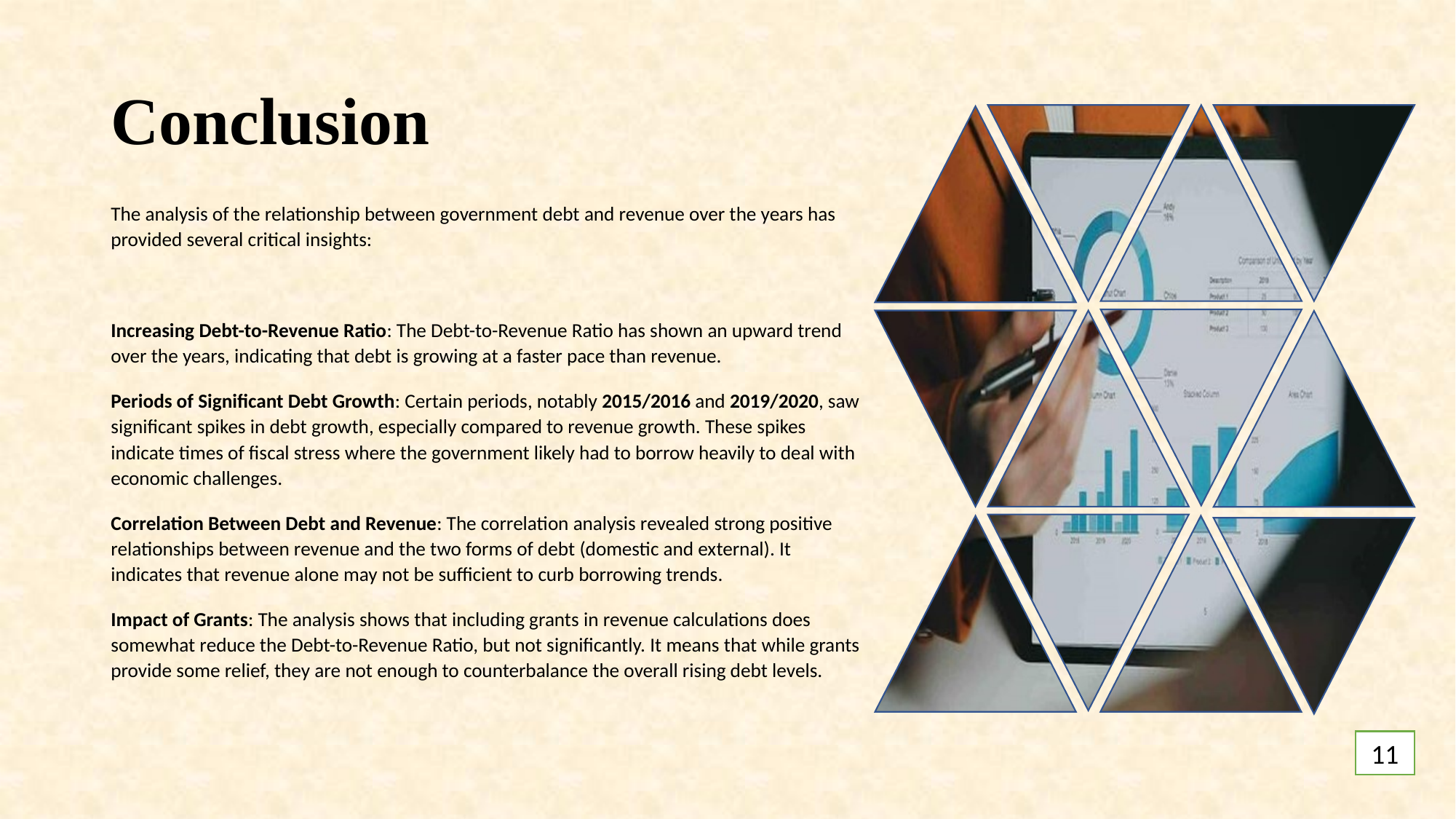

# Conclusion

The analysis of the relationship between government debt and revenue over the years has provided several critical insights:

Increasing Debt-to-Revenue Ratio: The Debt-to-Revenue Ratio has shown an upward trend over the years, indicating that debt is growing at a faster pace than revenue.
Periods of Significant Debt Growth: Certain periods, notably 2015/2016 and 2019/2020, saw significant spikes in debt growth, especially compared to revenue growth. These spikes indicate times of fiscal stress where the government likely had to borrow heavily to deal with economic challenges.
Correlation Between Debt and Revenue: The correlation analysis revealed strong positive relationships between revenue and the two forms of debt (domestic and external). It indicates that revenue alone may not be sufficient to curb borrowing trends.
Impact of Grants: The analysis shows that including grants in revenue calculations does somewhat reduce the Debt-to-Revenue Ratio, but not significantly. It means that while grants provide some relief, they are not enough to counterbalance the overall rising debt levels.

11